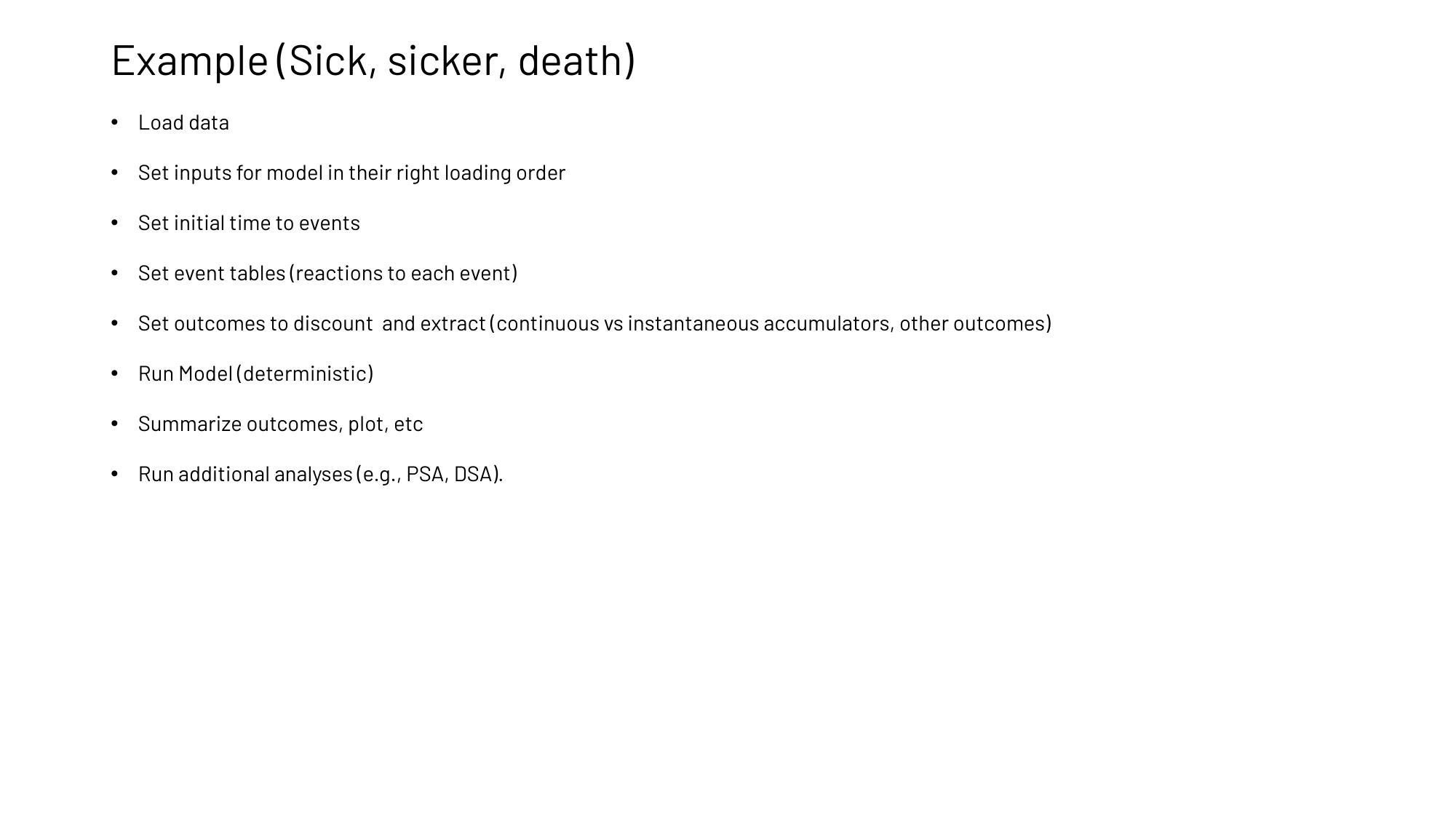

# Example (Sick, sicker, death)
Load data
Set inputs for model in their right loading order
Set initial time to events
Set event tables (reactions to each event)
Set outcomes to discount  and extract (continuous vs instantaneous accumulators, other outcomes)
Run Model (deterministic)
Summarize outcomes, plot, etc
Run additional analyses (e.g., PSA, DSA).